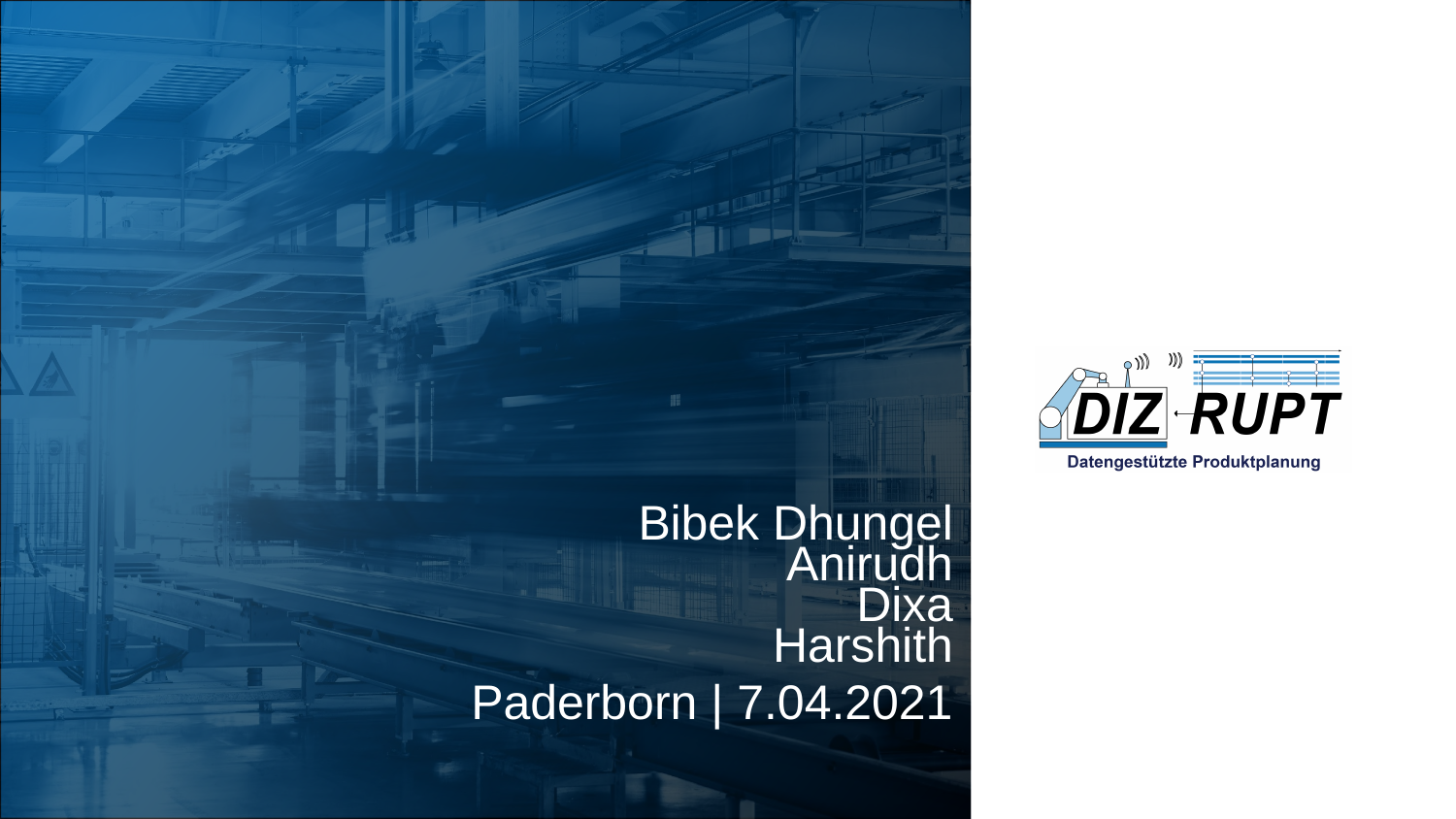

Bibek Dhungel
Anirudh
Dixa
Harshith
Paderborn | 7.04.2021